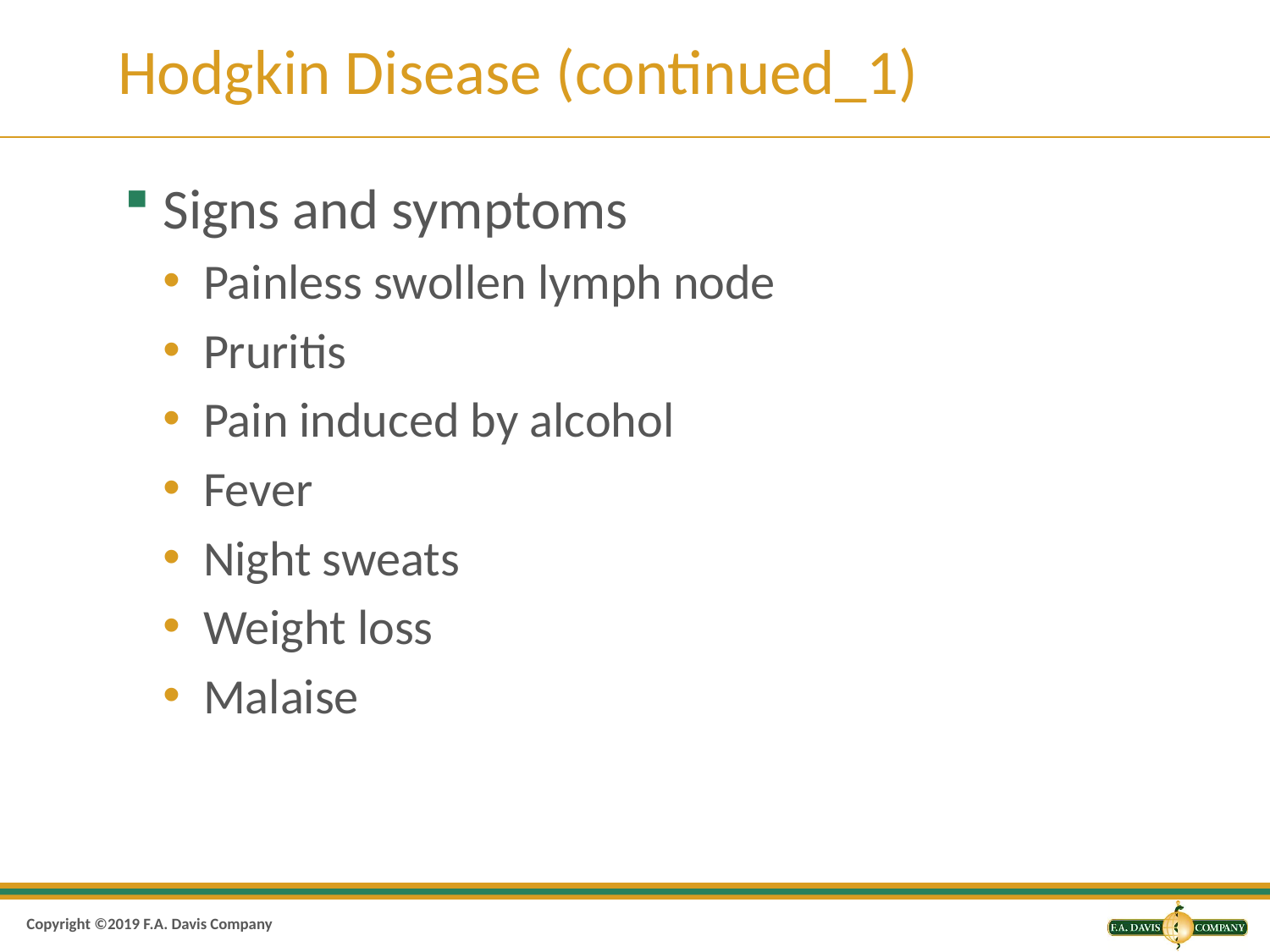

# Hodgkin Disease (continued_1)
Signs and symptoms
Painless swollen lymph node
Pruritis
Pain induced by alcohol
Fever
Night sweats
Weight loss
Malaise